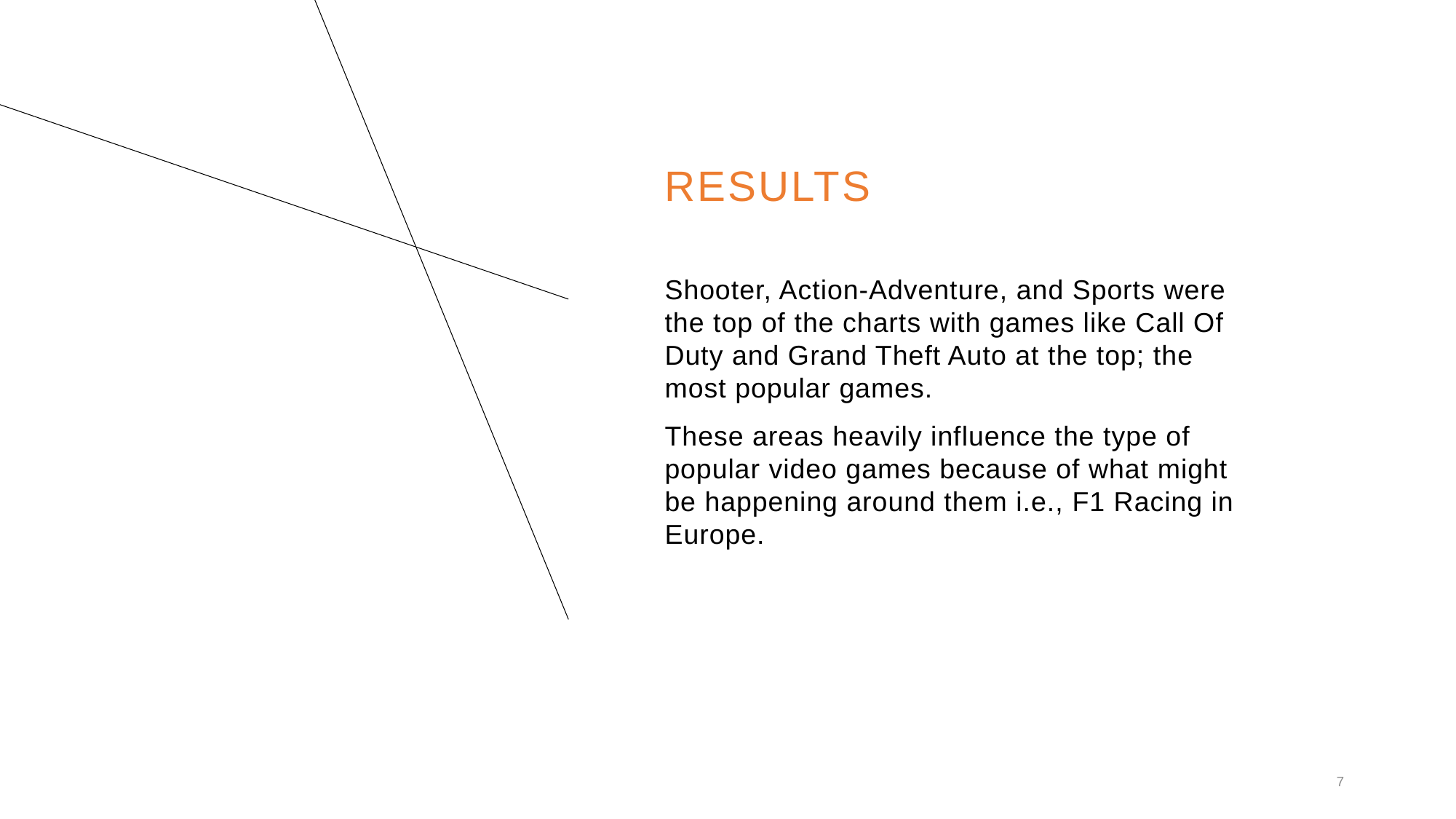

# Results
Shooter, Action-Adventure, and Sports were the top of the charts with games like Call Of Duty and Grand Theft Auto at the top; the most popular games.
These areas heavily influence the type of popular video games because of what might be happening around them i.e., F1 Racing in Europe.
7